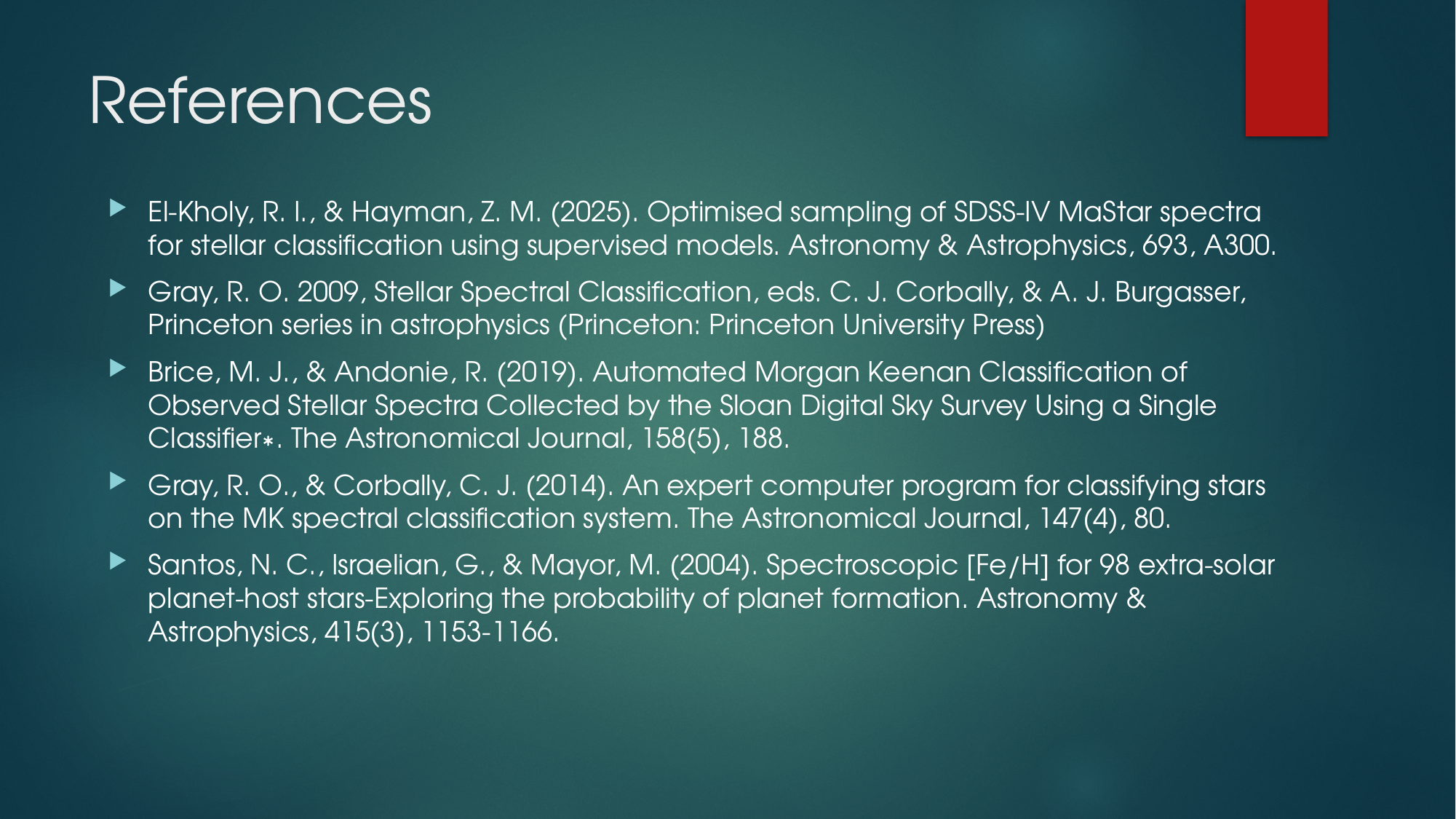

# References
El-Kholy, R. I., & Hayman, Z. M. (2025). Optimised sampling of SDSS-IV MaStar spectra for stellar classification using supervised models. Astronomy & Astrophysics, 693, A300.
Gray, R. O. 2009, Stellar Spectral Classification, eds. C. J. Corbally, & A. J. Burgasser, Princeton series in astrophysics (Princeton: Princeton University Press)
Brice, M. J., & Andonie, R. (2019). Automated Morgan Keenan Classification of Observed Stellar Spectra Collected by the Sloan Digital Sky Survey Using a Single Classifier∗. The Astronomical Journal, 158(5), 188.
Gray, R. O., & Corbally, C. J. (2014). An expert computer program for classifying stars on the MK spectral classification system. The Astronomical Journal, 147(4), 80.
Santos, N. C., Israelian, G., & Mayor, M. (2004). Spectroscopic [Fe/H] for 98 extra-solar planet-host stars-Exploring the probability of planet formation. Astronomy & Astrophysics, 415(3), 1153-1166.